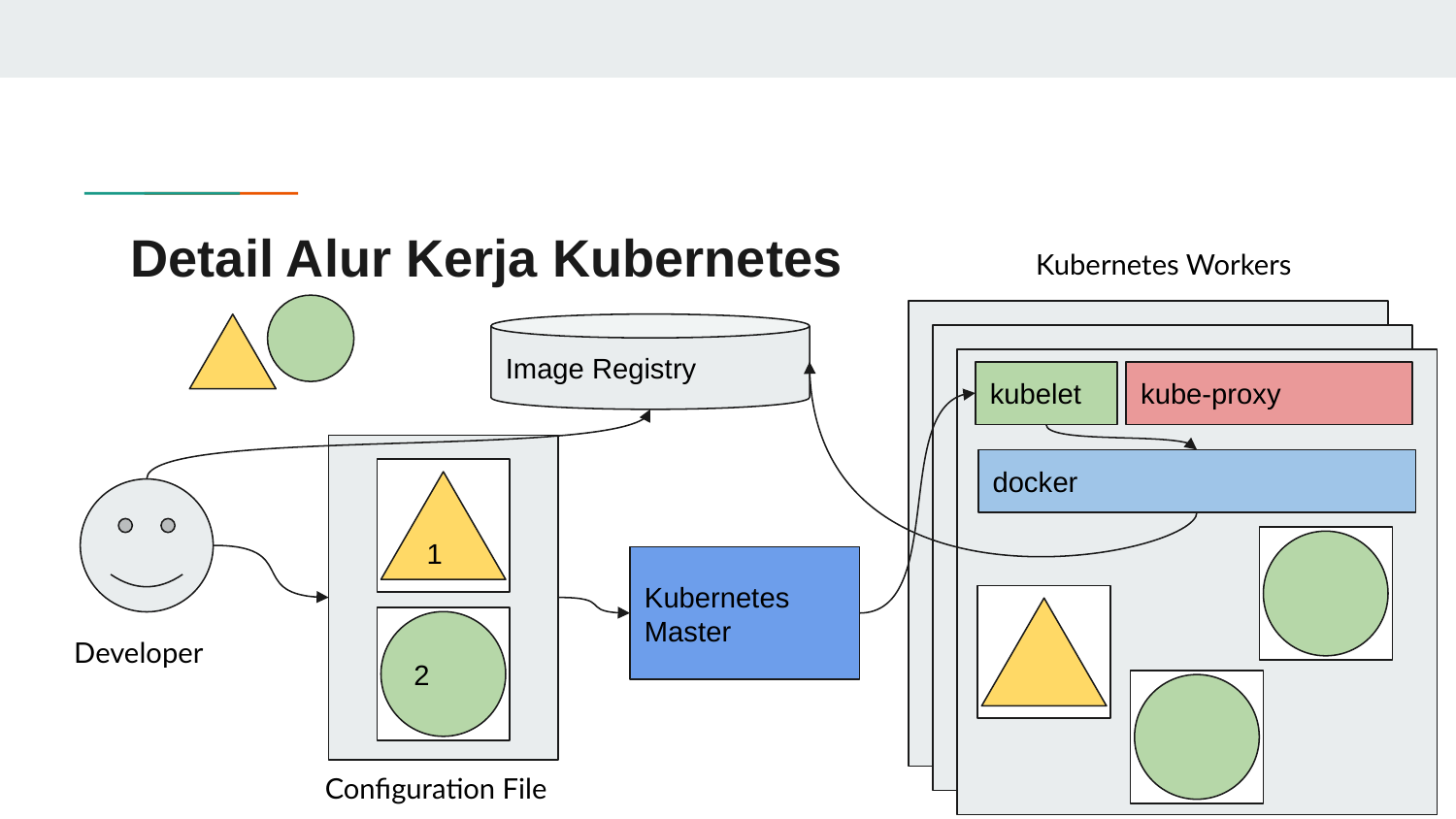

# Detail Alur Kerja Kubernetes
Kubernetes Workers

Image Registry

kubelet
kube-proxy

docker

1

Kubernetes Master

2
Developer

Configuration File